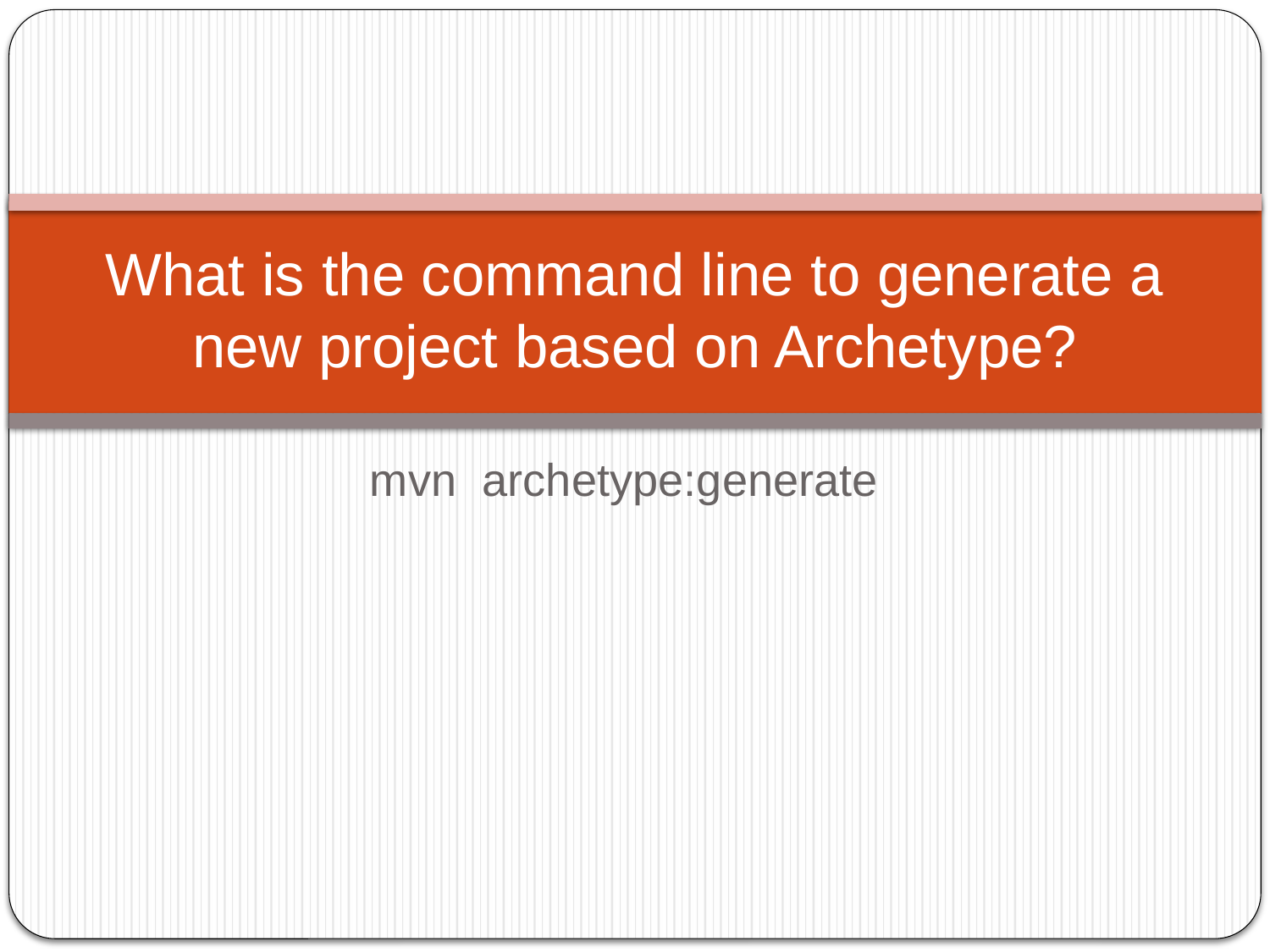

# What is the command line to generate a new project based on Archetype?
mvn  archetype:generate